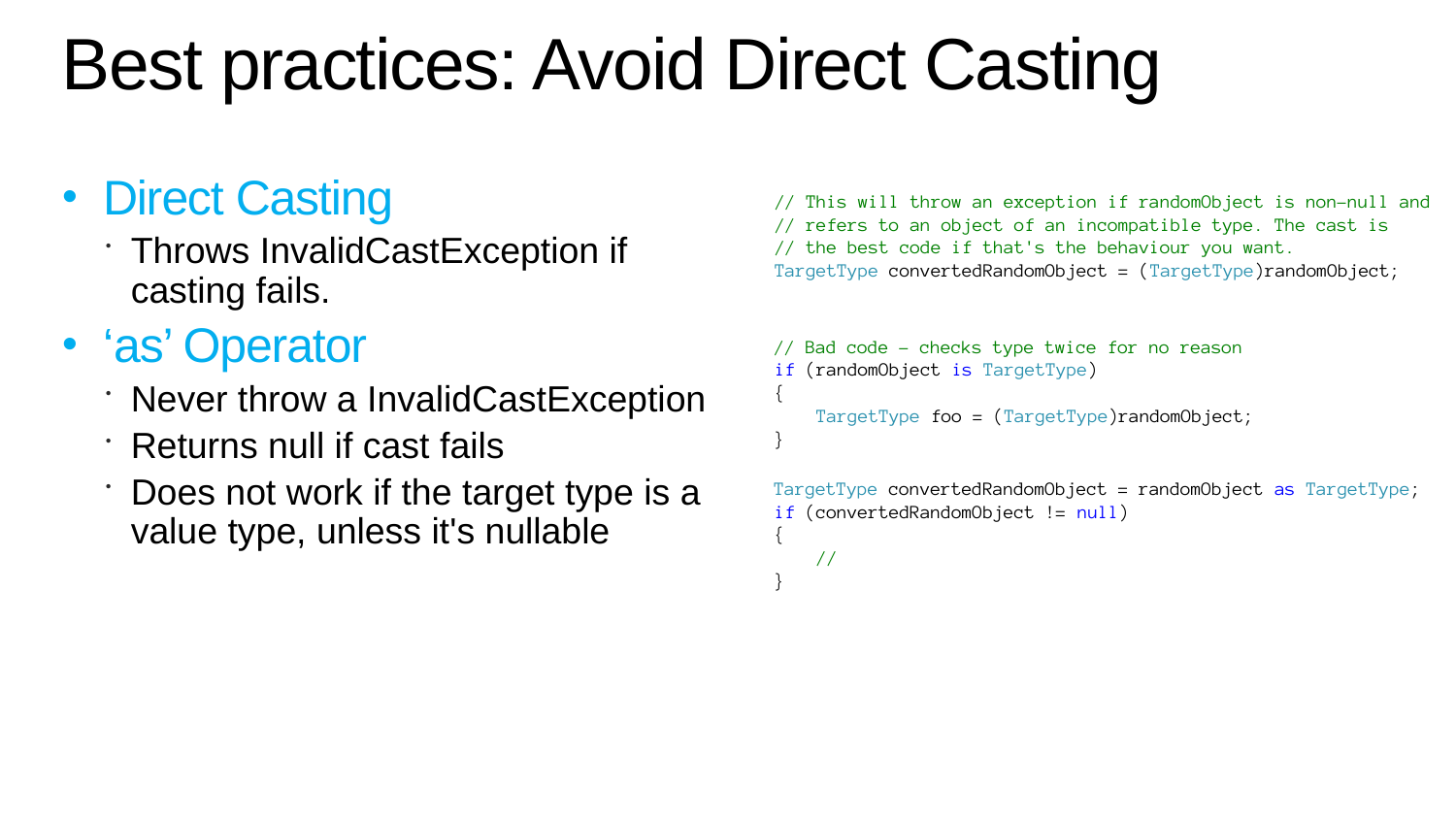

# Best practices: Avoid Direct Casting
Direct Casting
Throws InvalidCastException if casting fails.
‘as’ Operator
Never throw a InvalidCastException
Returns null if cast fails
Does not work if the target type is a value type, unless it's nullable

                // This will throw an exception if randomObject is non-null and
                // refers to an object of an incompatible type. The cast is
                // the best code if that's the behaviour you want.
                TargetType convertedRandomObject = (TargetType)randomObject;
 	  // Bad code - checks type twice for no reason
                if (randomObject is TargetType)
                {
                    TargetType foo = (TargetType)randomObject;
	  }
	  TargetType convertedRandomObject = randomObject as TargetType;
                if (convertedRandomObject != null)
                {
                    //
	  }